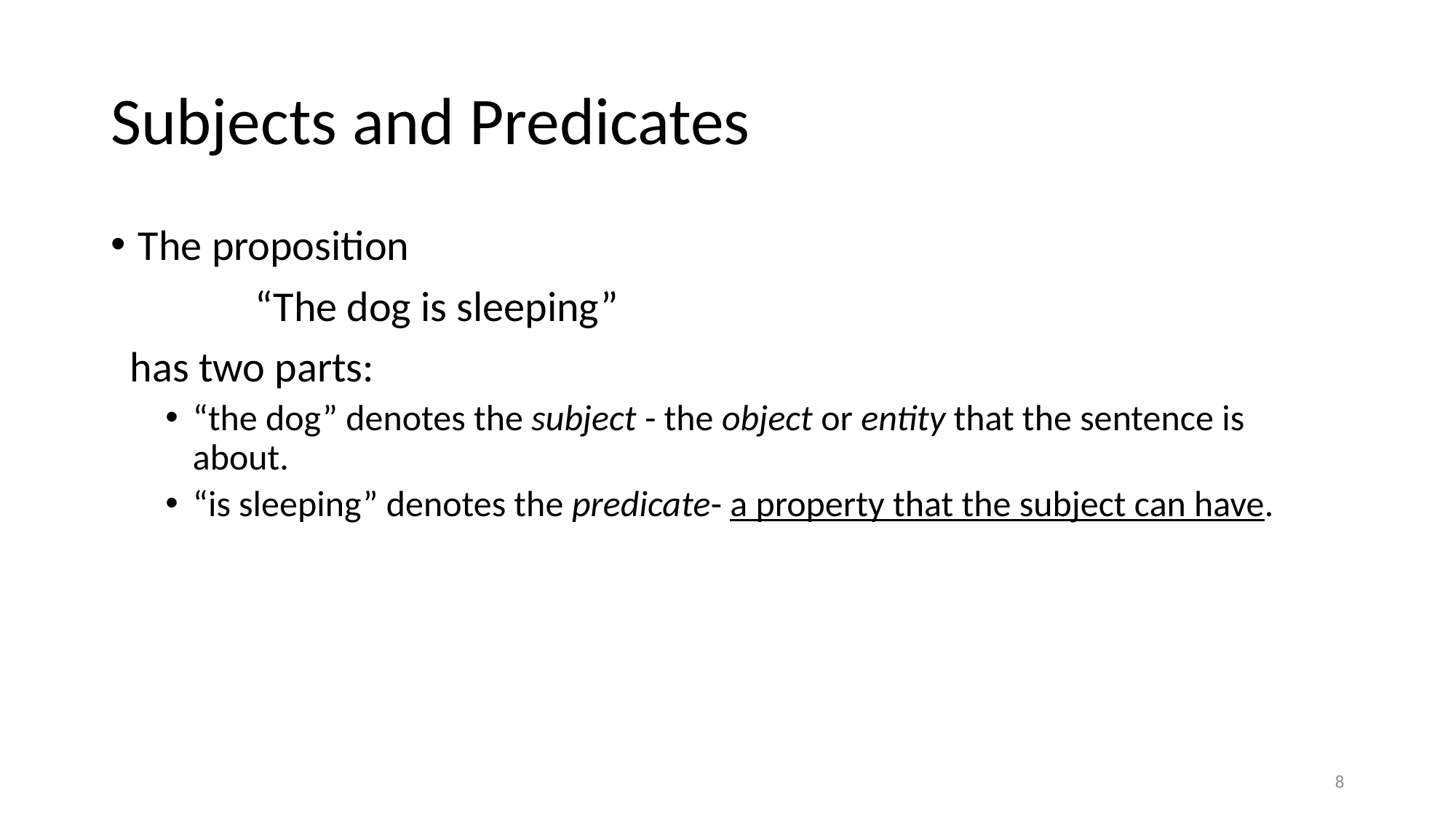

# Subjects and Predicates
The proposition
               “The dog is sleeping”
  has two parts:
“the dog” denotes the subject - the object or entity that the sentence is about.
“is sleeping” denotes the predicate- a property that the subject can have.
8